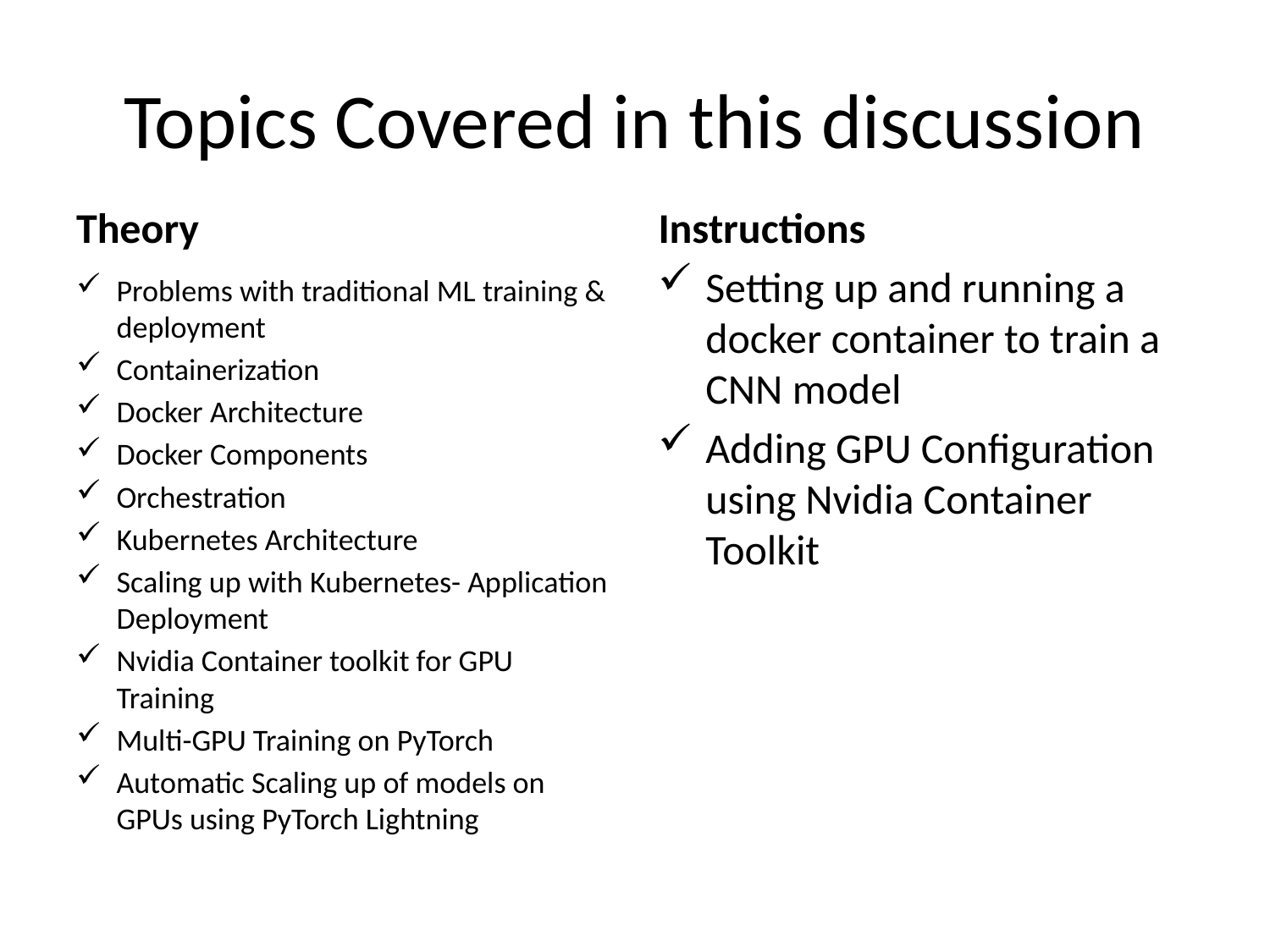

# Topics Covered in this discussion
Theory
Instructions
Setting up and running a docker container to train a CNN model
Adding GPU Configuration using Nvidia Container Toolkit
Problems with traditional ML training & deployment
Containerization
Docker Architecture
Docker Components
Orchestration
Kubernetes Architecture
Scaling up with Kubernetes- Application Deployment
Nvidia Container toolkit for GPU Training
Multi-GPU Training on PyTorch
Automatic Scaling up of models on GPUs using PyTorch Lightning